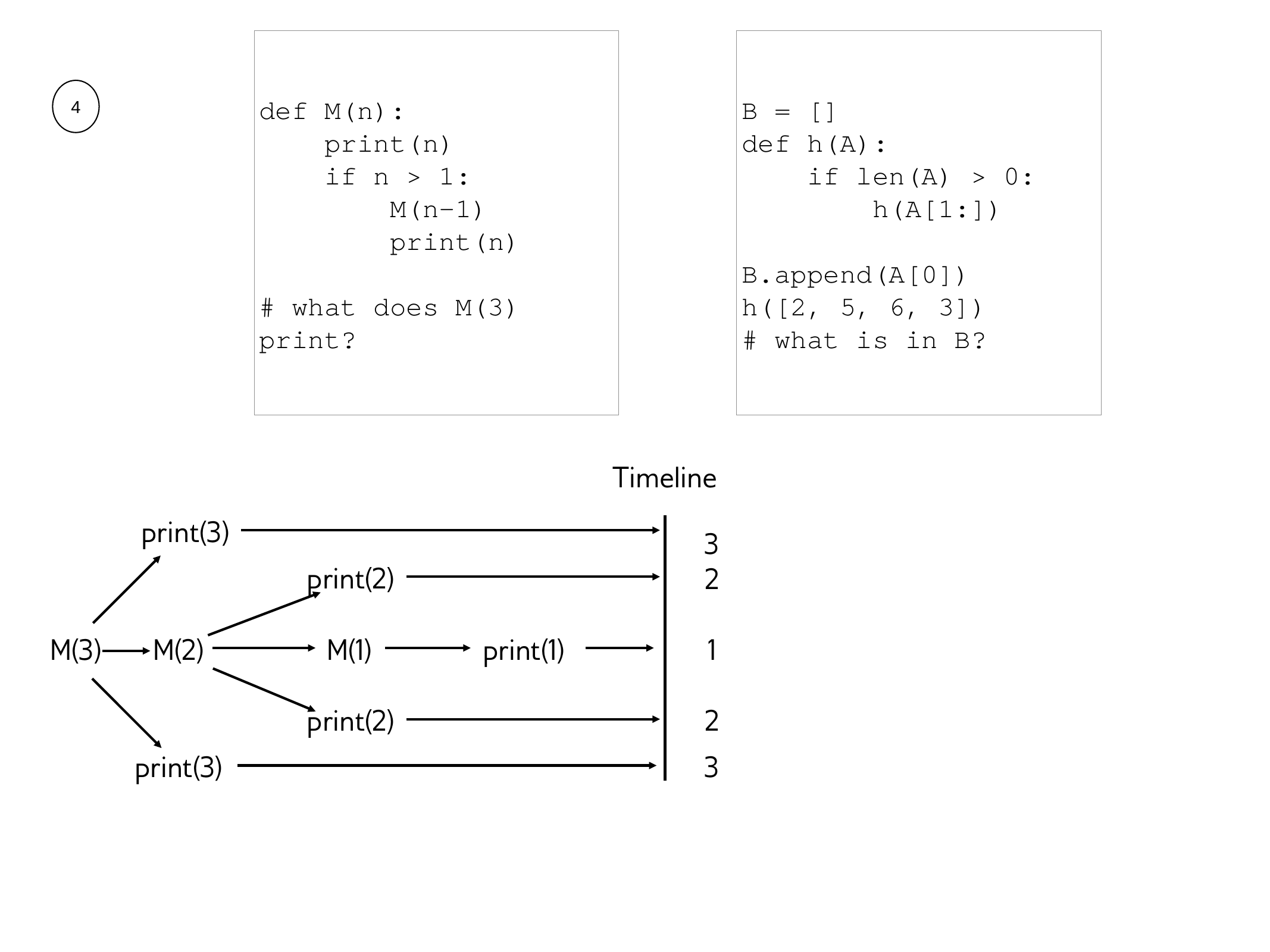

def M(n):
    print(n)
    if n > 1:
        M(n-1)
        print(n)

# what does M(3) print?
B = []
def h(A):
    if len(A) > 0:
        h(A[1:])
        B.append(A[0])
h([2, 5, 6, 3])
# what is in B?
4
Timeline
print(3)

3

print(2)
2

M(3)
M(2)
M(1)
print(1)
1

print(2)
2

print(3)
3